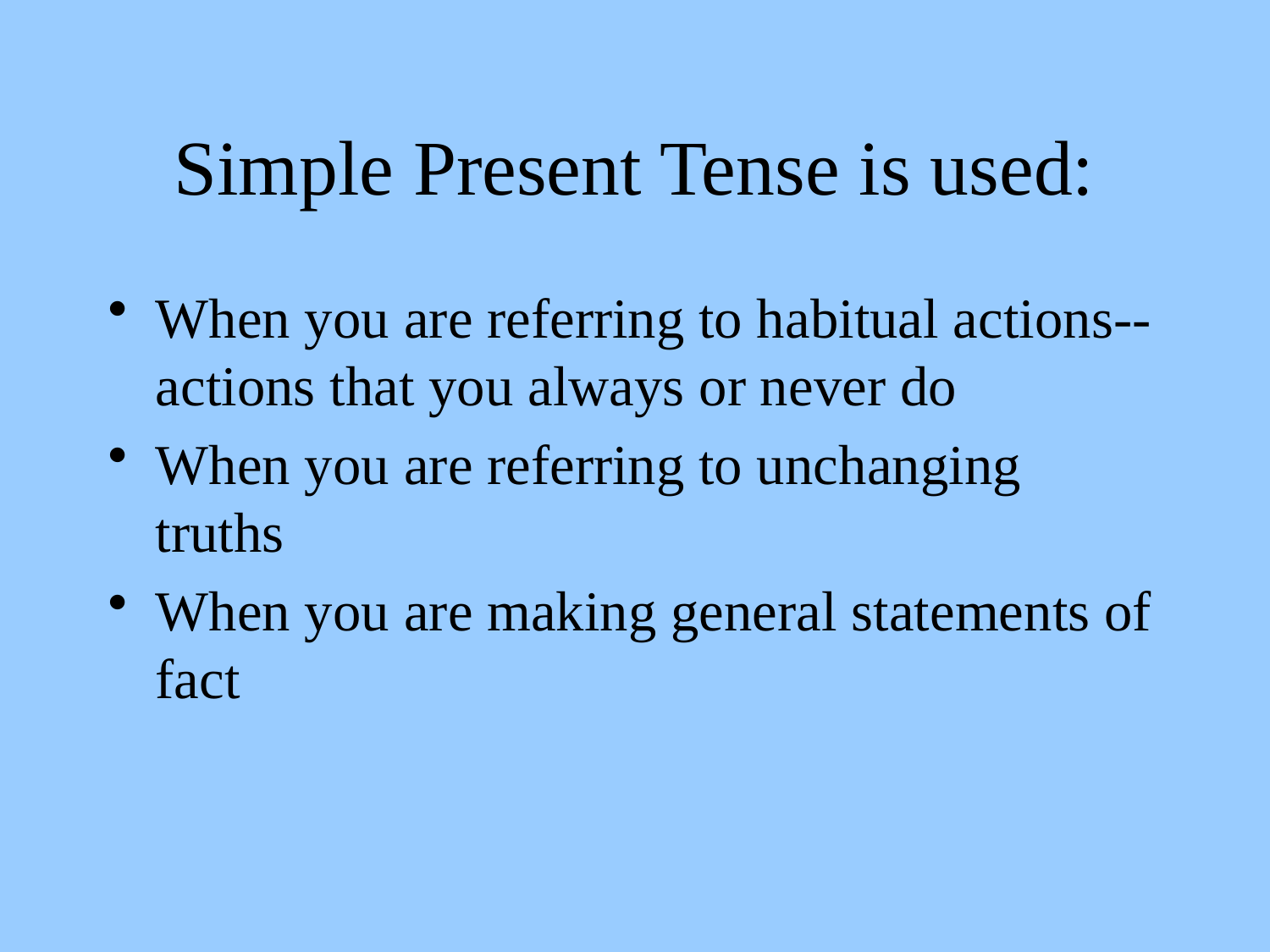

# Simple Present Tense is used:
When you are referring to habitual actions--actions that you always or never do
When you are referring to unchanging truths
When you are making general statements of fact